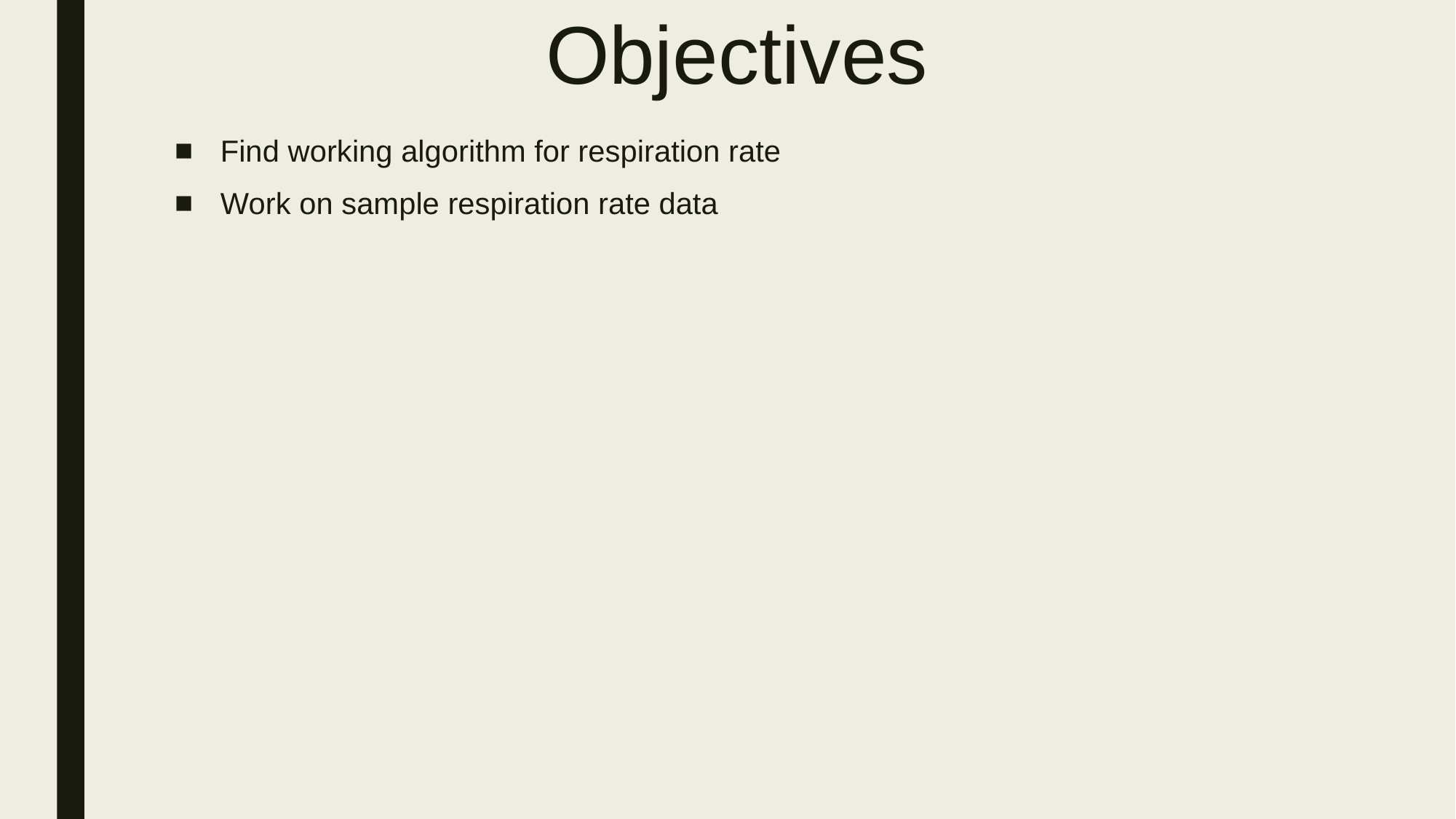

# Objectives
Find working algorithm for respiration rate
Work on sample respiration rate data